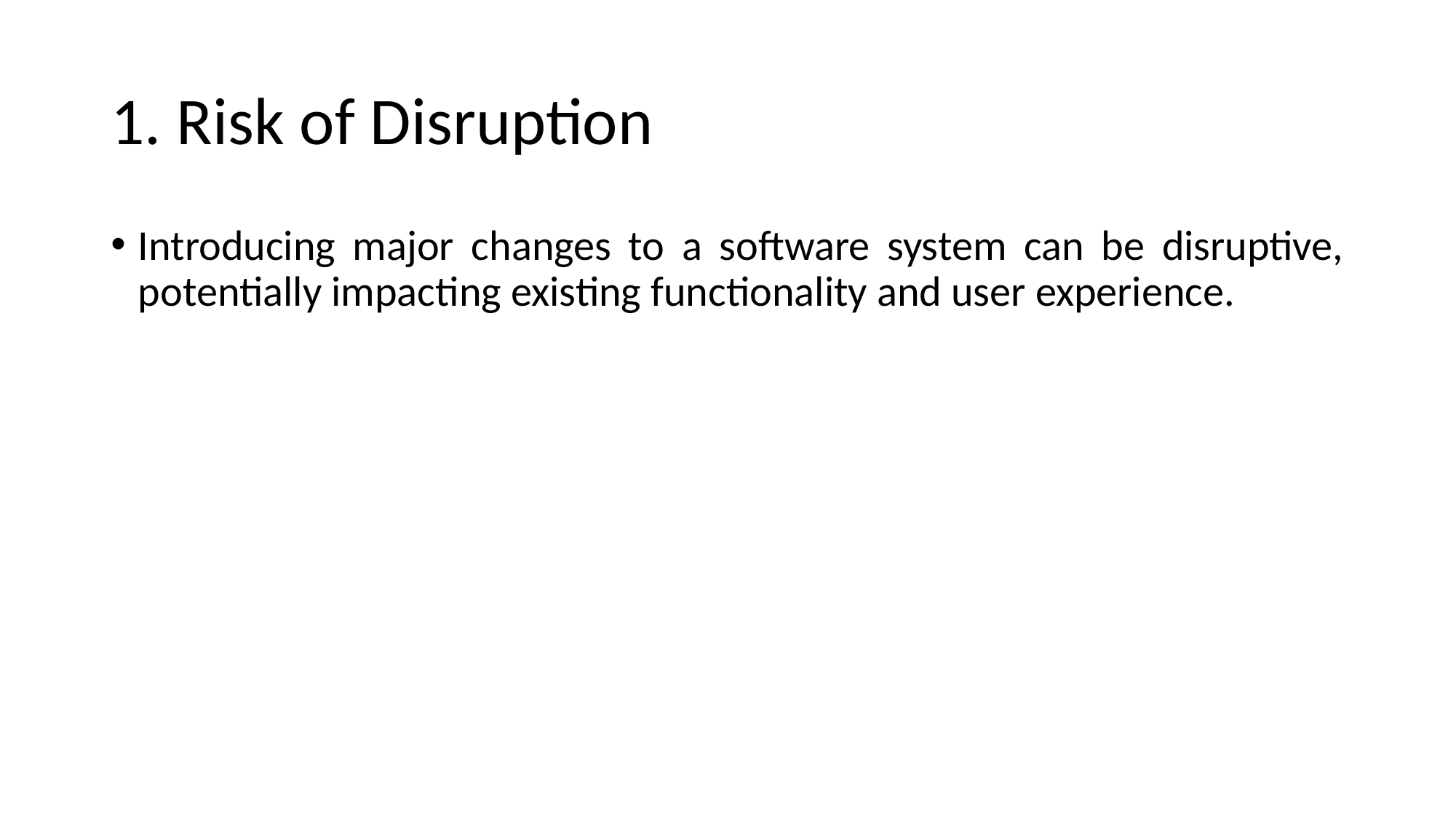

# 1. Risk of Disruption
Introducing major changes to a software system can be disruptive, potentially impacting existing functionality and user experience.